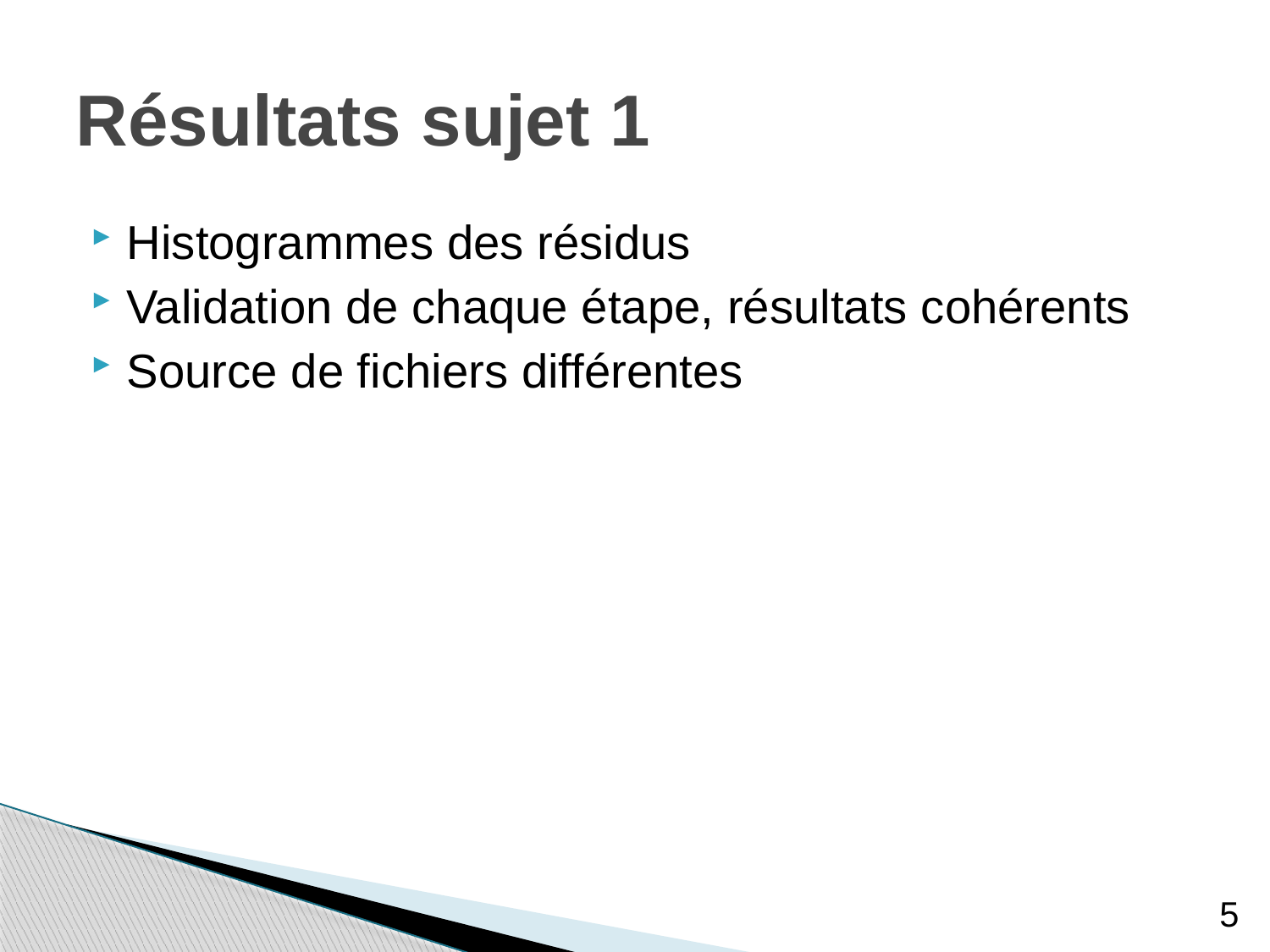

# Résultats sujet 1
Histogrammes des résidus
Validation de chaque étape, résultats cohérents
Source de fichiers différentes
5